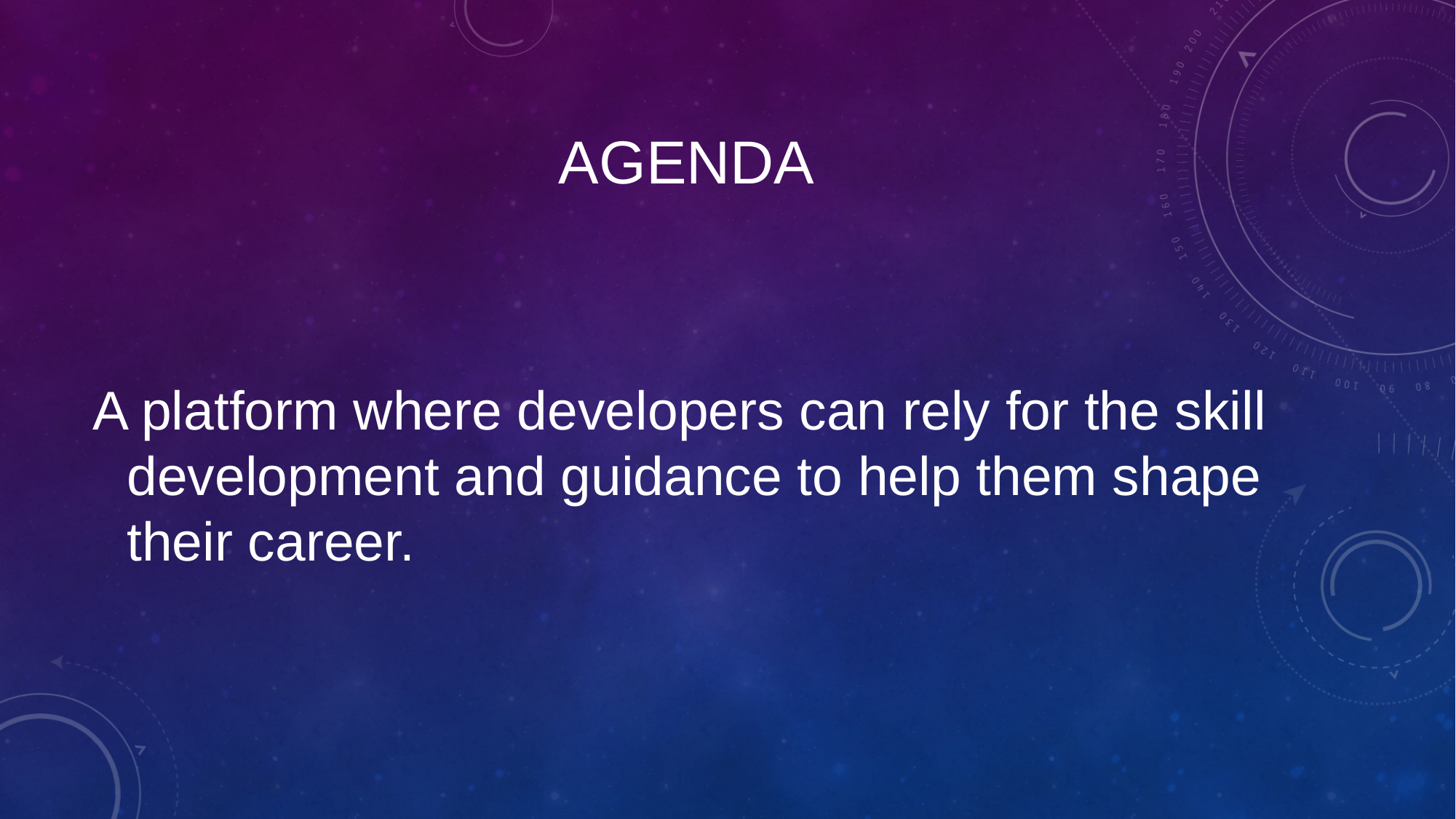

# Agenda
A platform where developers can rely for the skill development and guidance to help them shape their career.